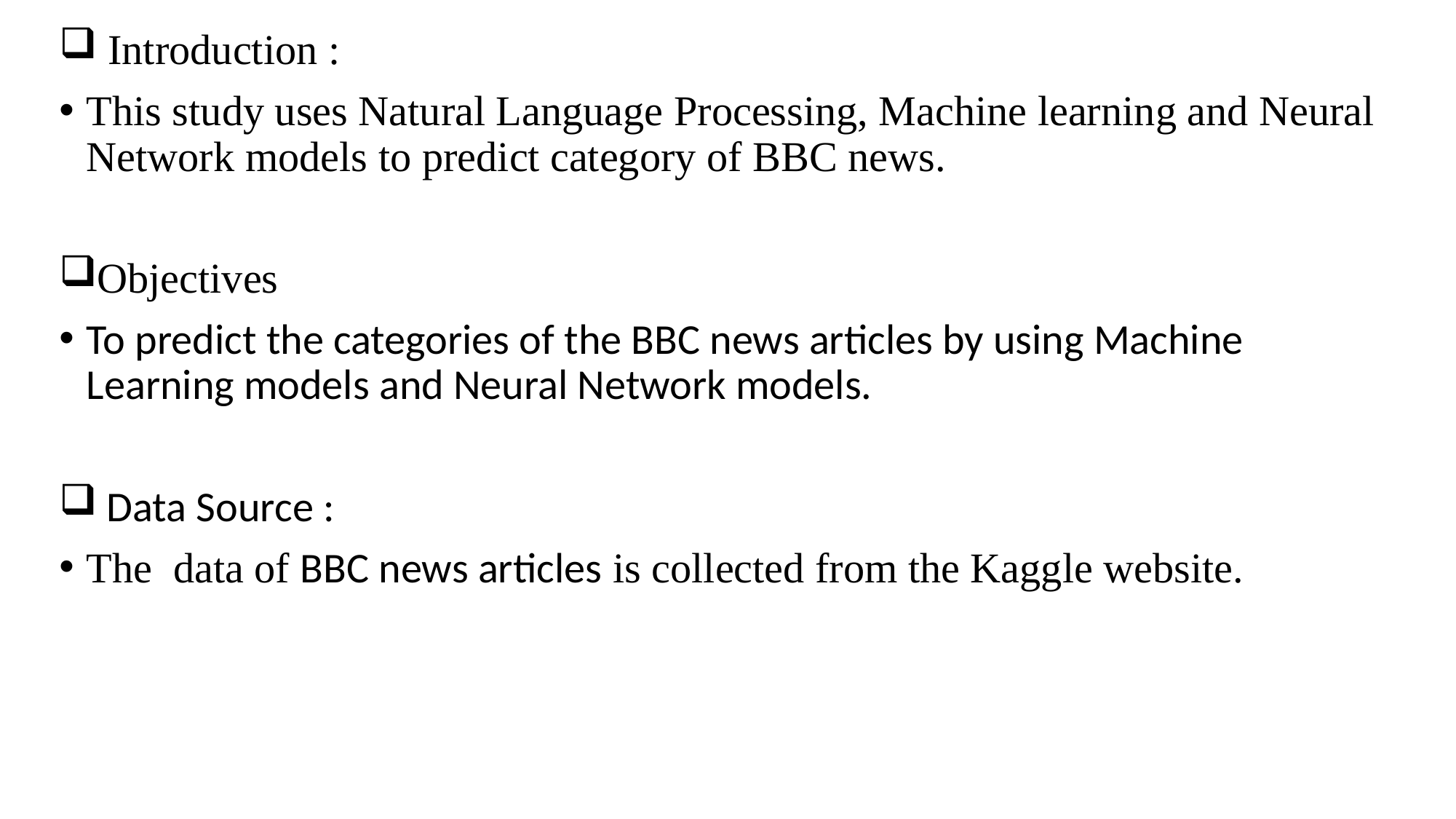

Introduction :
This study uses Natural Language Processing, Machine learning and Neural Network models to predict category of BBC news.

Objectives
To predict the categories of the BBC news articles by using Machine Learning models and Neural Network models.

 Data Source :
The  data of BBC news articles is collected from the Kaggle website.